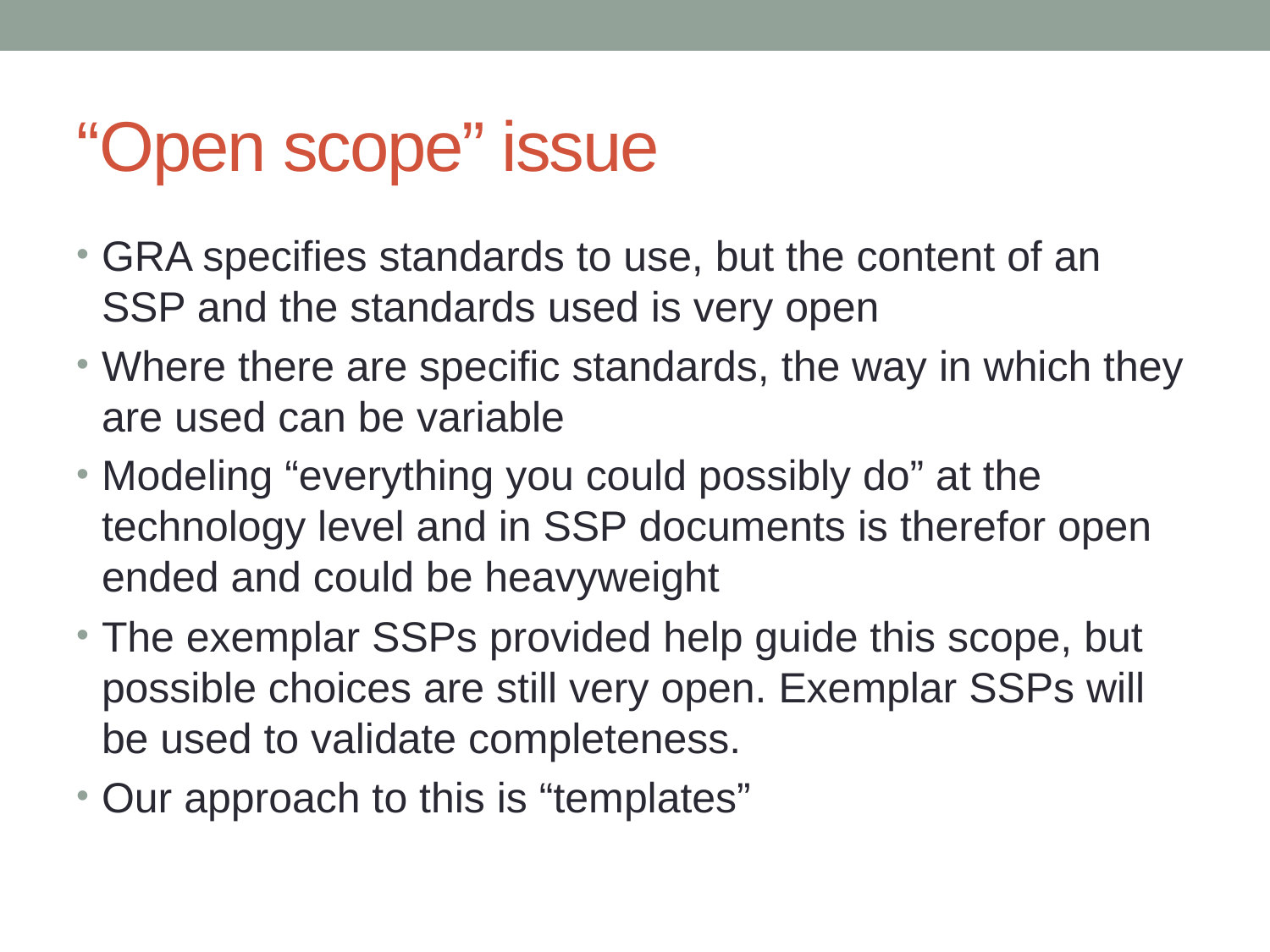

# “Open scope” issue
GRA specifies standards to use, but the content of an SSP and the standards used is very open
Where there are specific standards, the way in which they are used can be variable
Modeling “everything you could possibly do” at the technology level and in SSP documents is therefor open ended and could be heavyweight
The exemplar SSPs provided help guide this scope, but possible choices are still very open. Exemplar SSPs will be used to validate completeness.
Our approach to this is “templates”